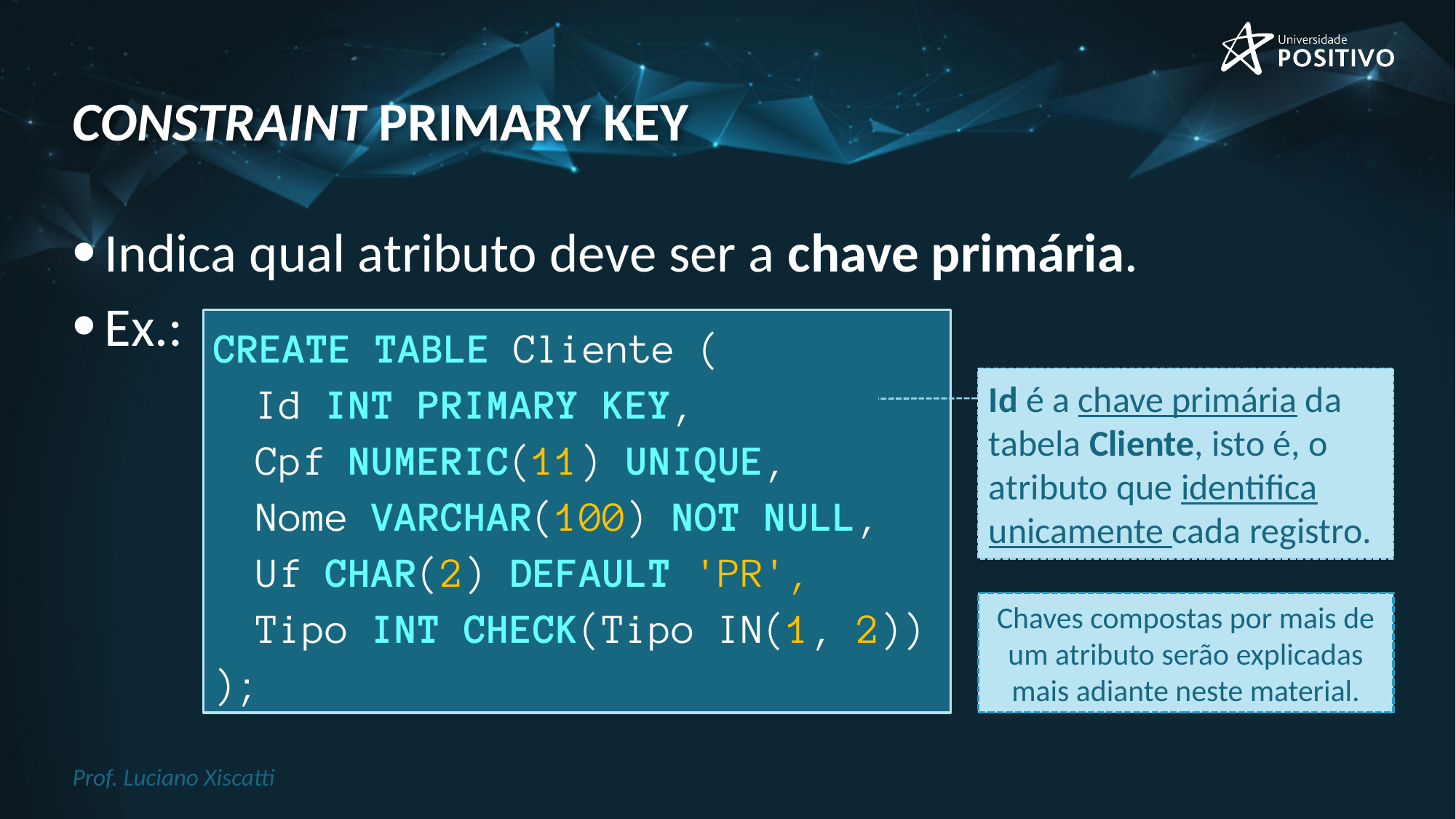

# Constraint primary key
Indica qual atributo deve ser a chave primária.
Ex.:
CREATE TABLE Cliente (
	Id INT PRIMARY KEY,
	Cpf NUMERIC(11) UNIQUE,
	Nome VARCHAR(100) NOT NULL,
	Uf CHAR(2) DEFAULT 'PR',
	Tipo INT CHECK(Tipo IN(1, 2))
);
Id é a chave primária da tabela Cliente, isto é, o atributo que identifica unicamente cada registro.
Chaves compostas por mais de um atributo serão explicadas mais adiante neste material.